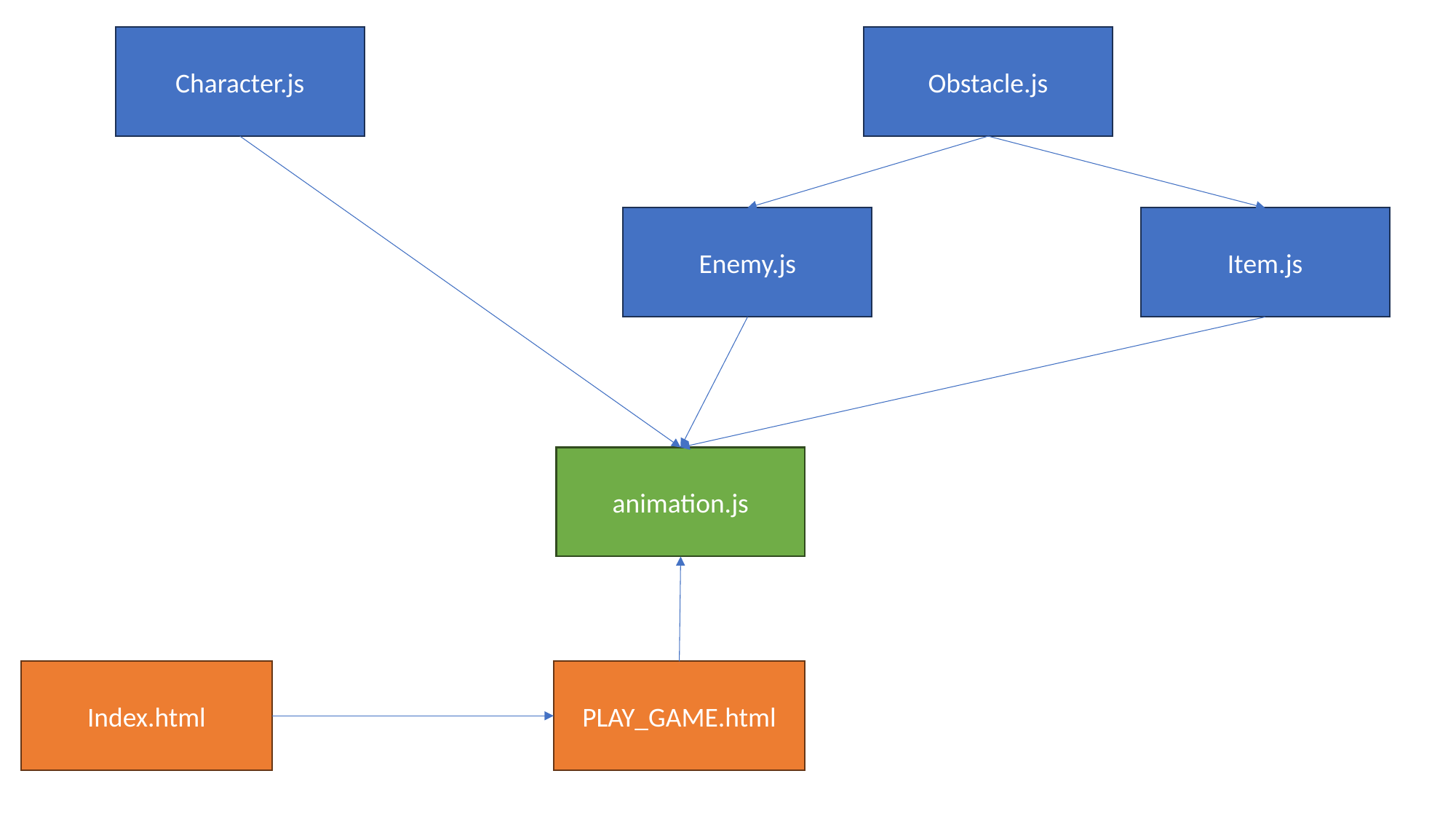

Character.js
Obstacle.js
Enemy.js
Item.js
animation.js
Index.html
PLAY_GAME.html